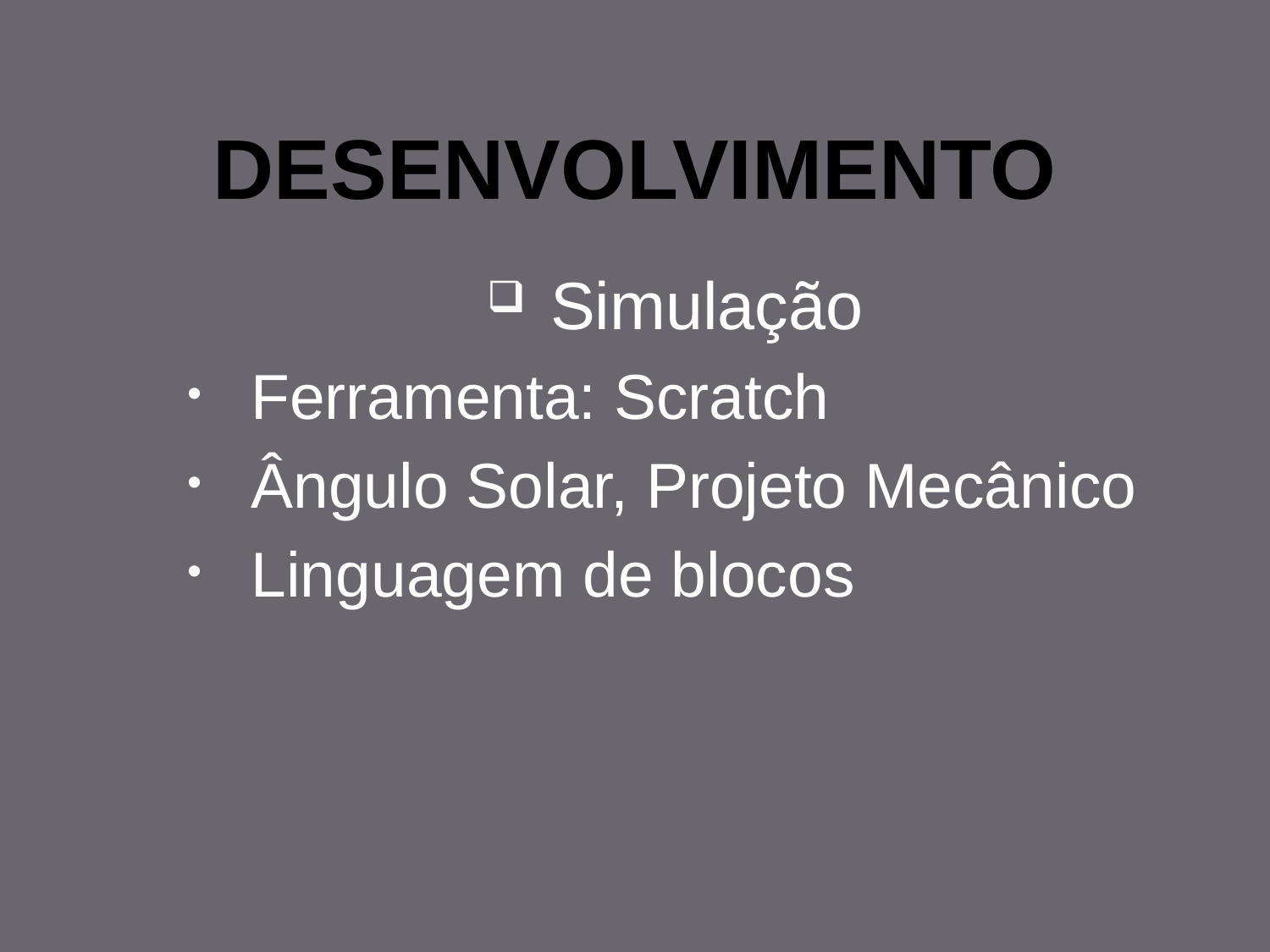

# DESENVOLVIMENTO
Simulação
Ferramenta: Scratch
Ângulo Solar, Projeto Mecânico
Linguagem de blocos